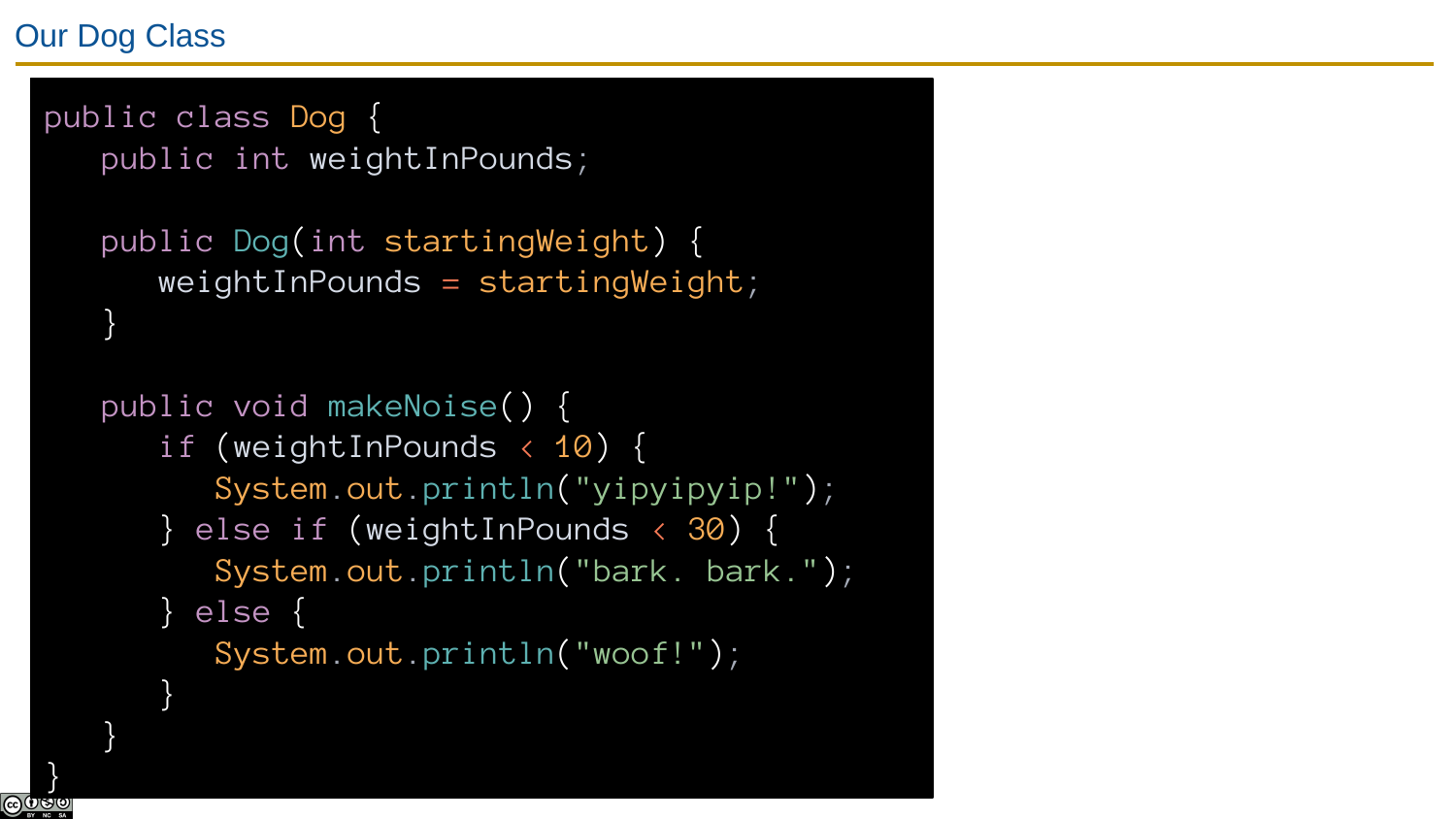

# Our Dog Class
public class Dog {
   public int weightInPounds;

   public Dog(int startingWeight) {
      weightInPounds = startingWeight;
   }

   public void makeNoise() {
      if (weightInPounds < 10) {
         System.out.println("yipyipyip!");
      } else if (weightInPounds < 30) {
         System.out.println("bark. bark.");
      } else {
         System.out.println("woof!");
      }
   }
}